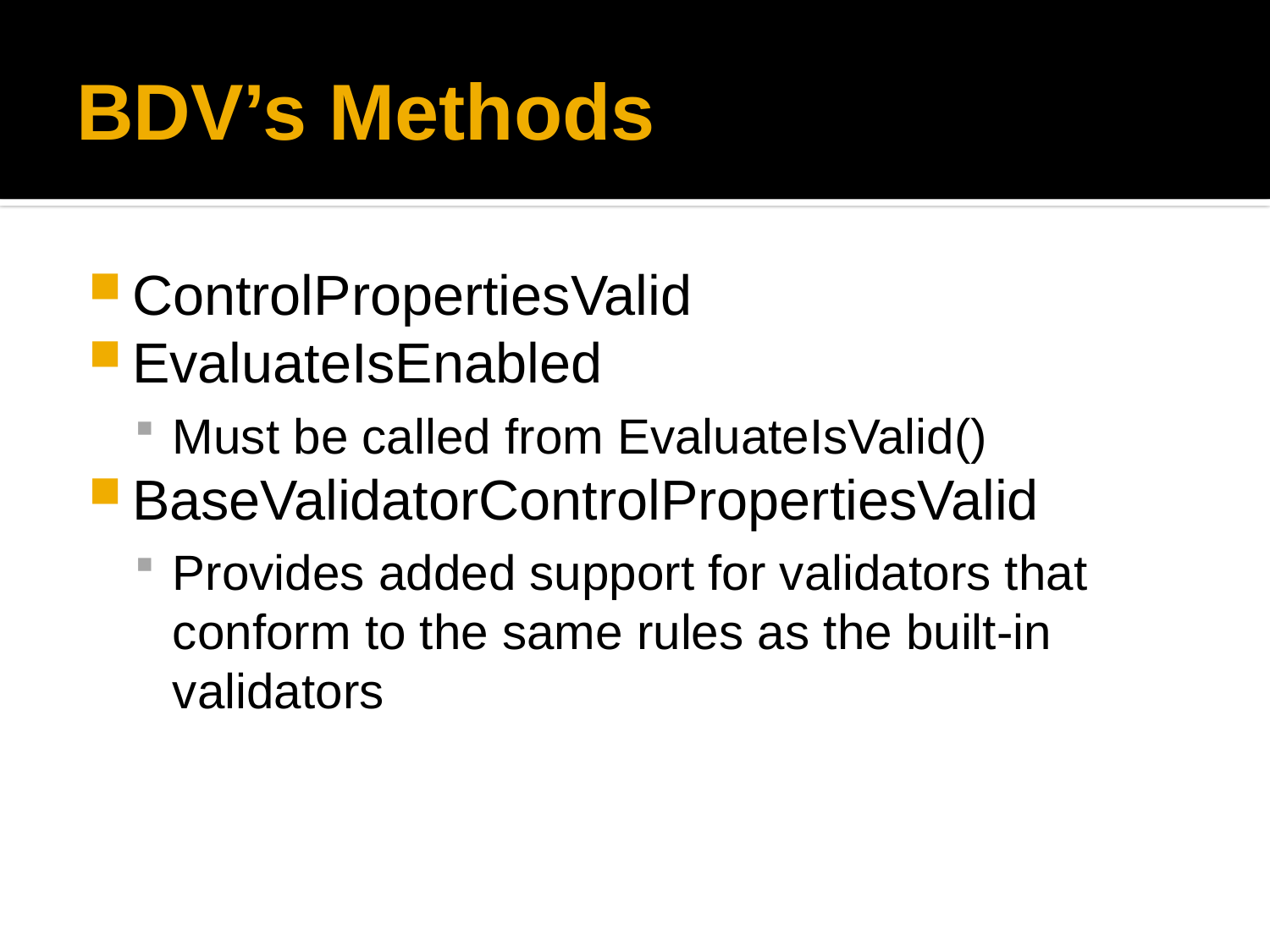

# BDV’s Methods
ControlPropertiesValid
EvaluateIsEnabled
Must be called from EvaluateIsValid()
BaseValidatorControlPropertiesValid
Provides added support for validators that conform to the same rules as the built-in validators